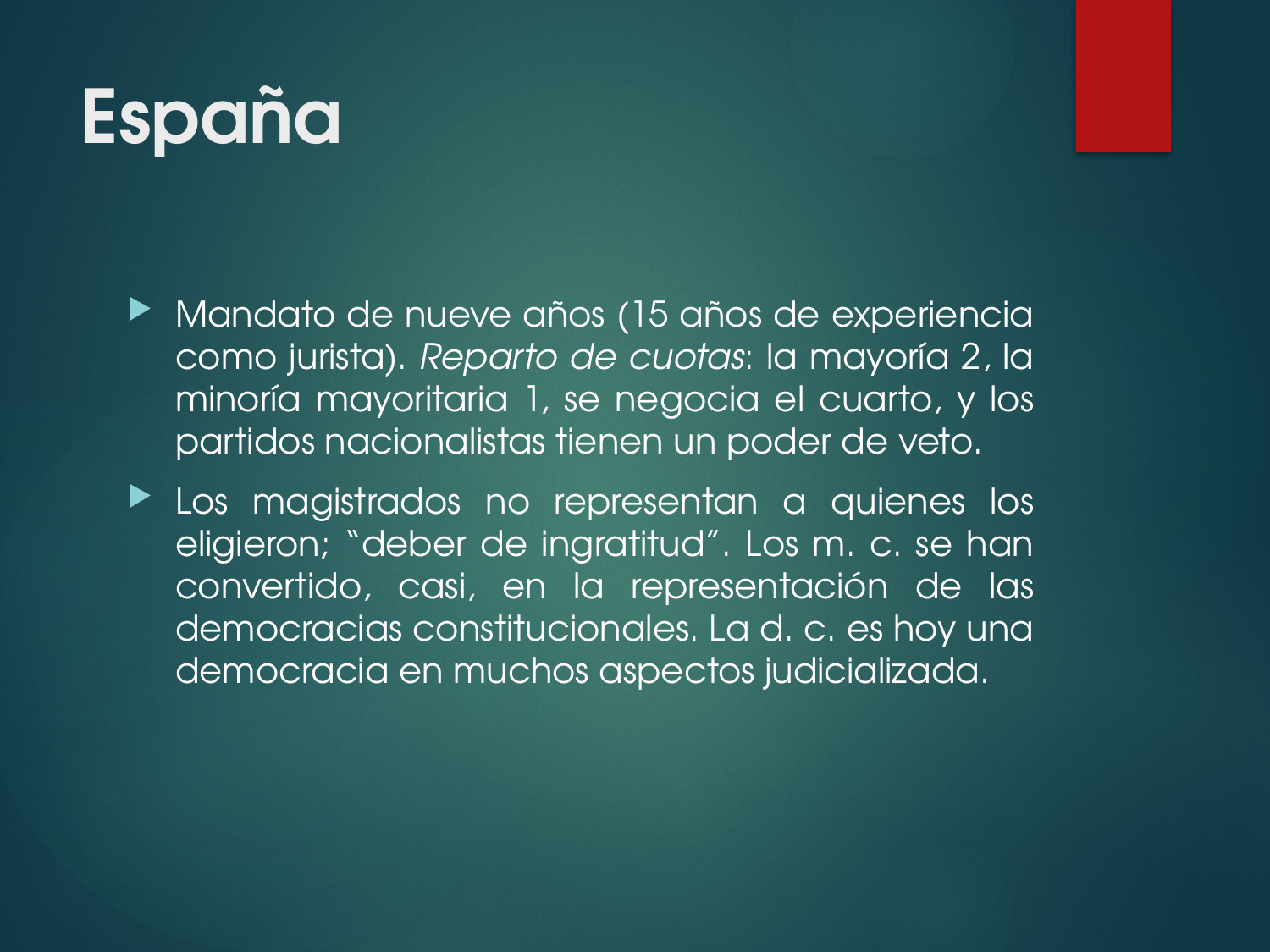

# España
Mandato de nueve años (15 años de experiencia como jurista). Reparto de cuotas: la mayoría 2, la minoría mayoritaria 1, se negocia el cuarto, y los partidos nacionalistas tienen un poder de veto.
Los magistrados no representan a quienes los eligieron; “deber de ingratitud”. Los m. c. se han convertido, casi, en la representación de las democracias constitucionales. La d. c. es hoy una democracia en muchos aspectos judicializada.